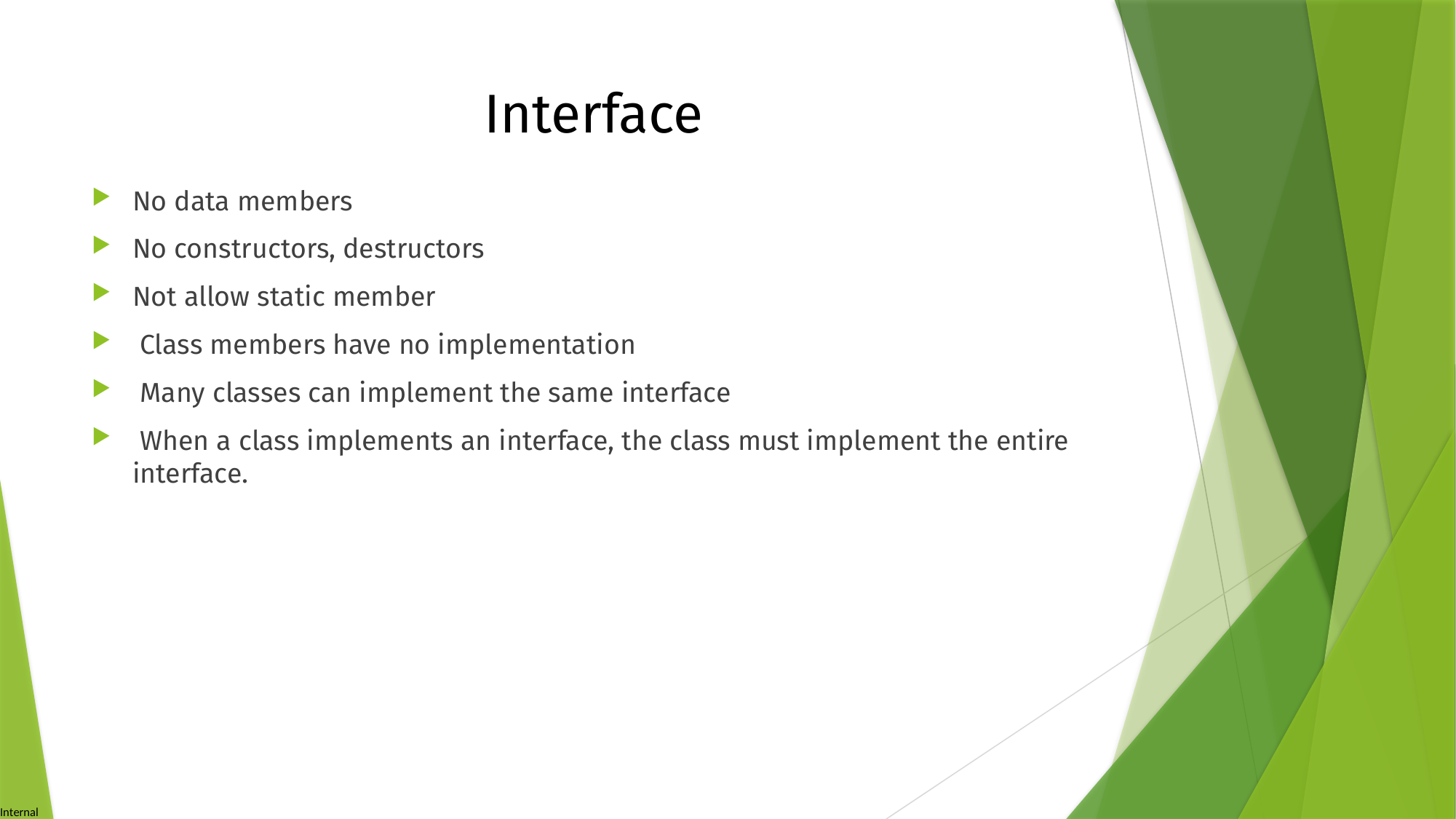

# Interface
No data members
No constructors, destructors
Not allow static member
 Class members have no implementation
 Many classes can implement the same interface
 When a class implements an interface, the class must implement the entire interface.